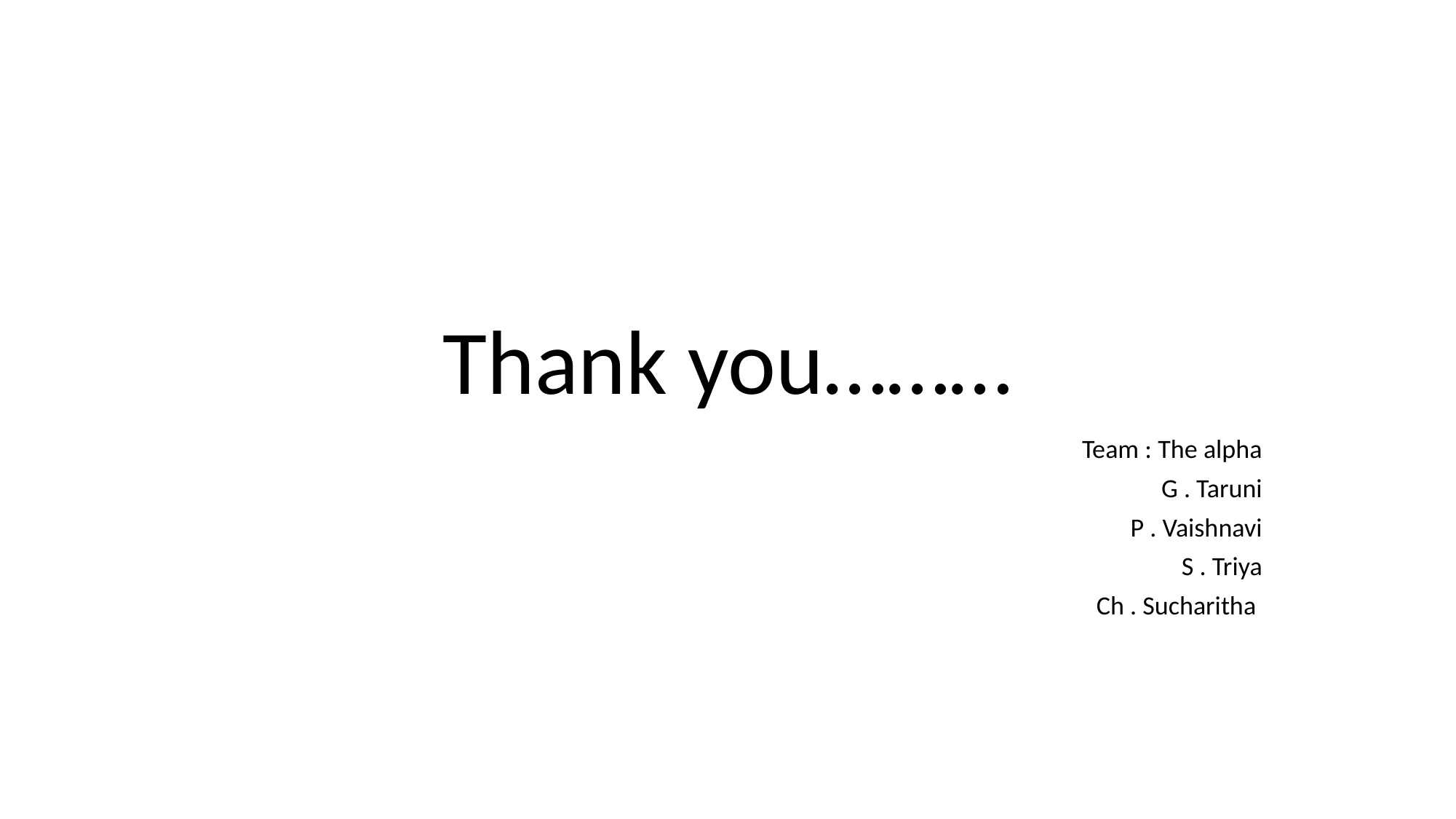

# Thank you………
Team : The alpha
G . Taruni
P . Vaishnavi
S . Triya
Ch . Sucharitha